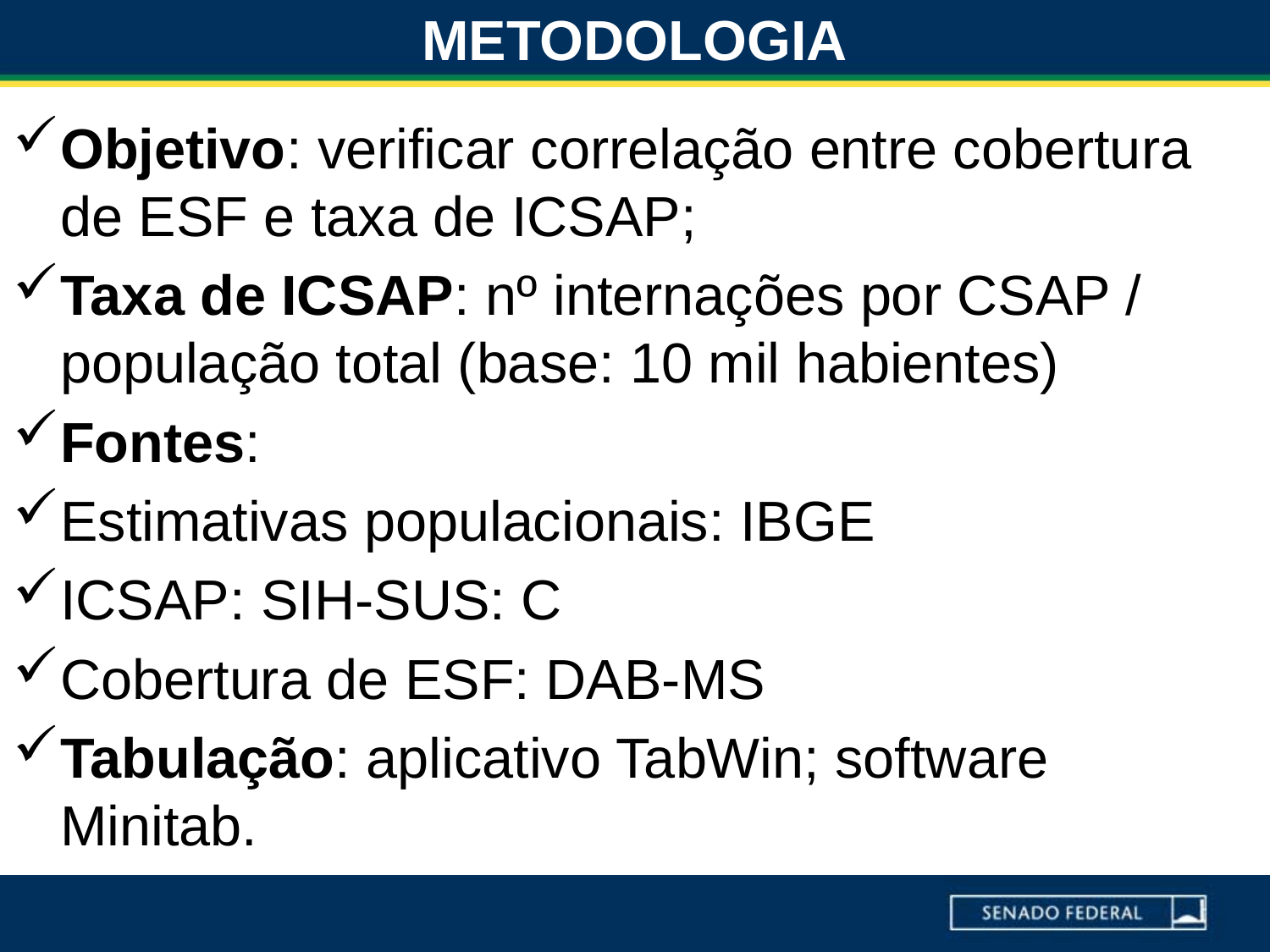

# METODOLOGIA
Objetivo: verificar correlação entre cobertura de ESF e taxa de ICSAP;
Taxa de ICSAP: nº internações por CSAP / população total (base: 10 mil habientes)
Fontes:
Estimativas populacionais: IBGE
ICSAP: SIH-SUS: C
Cobertura de ESF: DAB-MS
Tabulação: aplicativo TabWin; software Minitab.